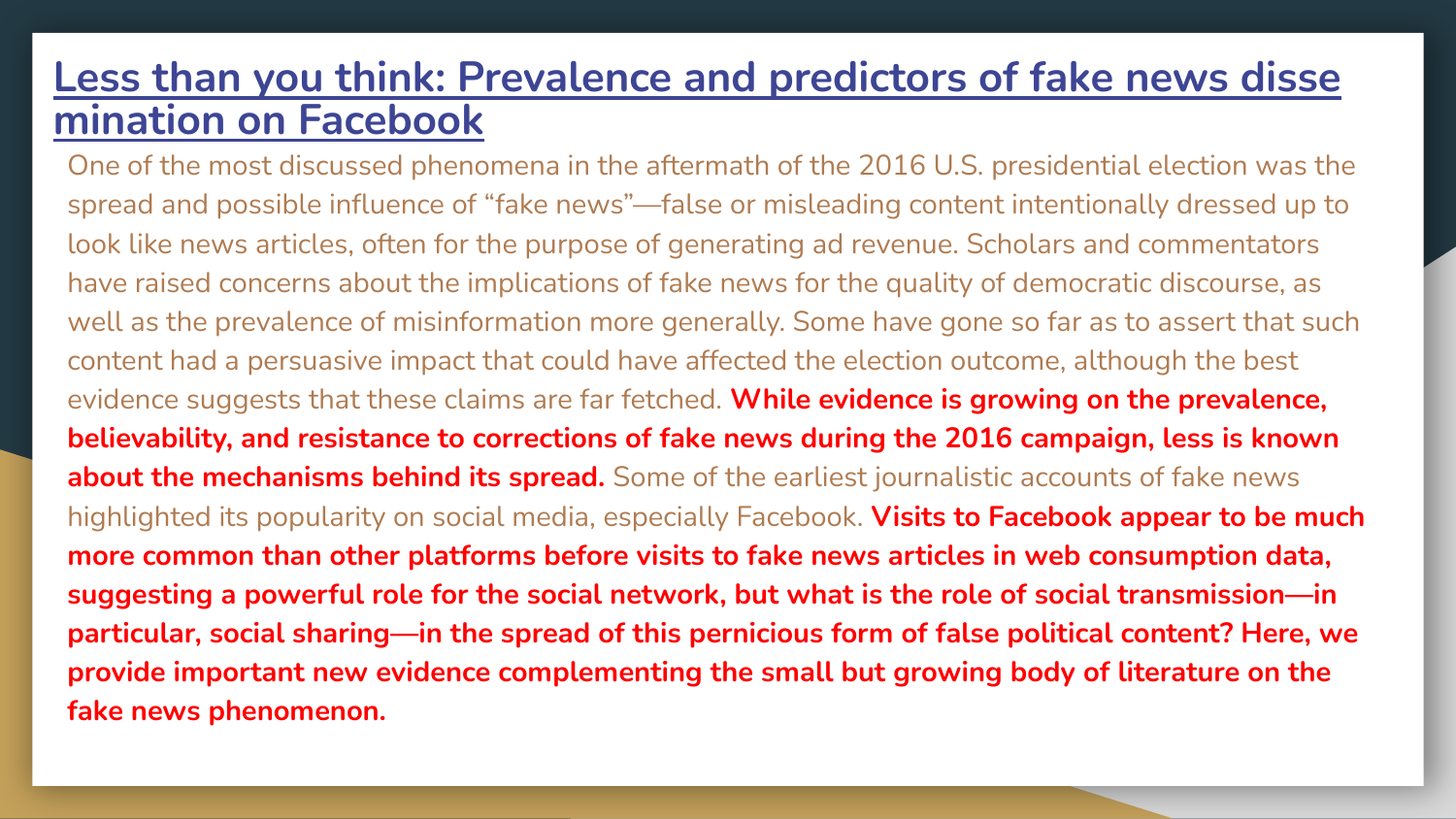

# Less than you think: Prevalence and predictors of fake news dissemination on Facebook

One of the most discussed phenomena in the aftermath of the 2016 U.S. presidential election was the spread and possible influence of “fake news”—false or misleading content intentionally dressed up to look like news articles, often for the purpose of generating ad revenue. Scholars and commentators have raised concerns about the implications of fake news for the quality of democratic discourse, as well as the prevalence of misinformation more generally. Some have gone so far as to assert that such content had a persuasive impact that could have affected the election outcome, although the best evidence suggests that these claims are far fetched. While evidence is growing on the prevalence, believability, and resistance to corrections of fake news during the 2016 campaign, less is known about the mechanisms behind its spread. Some of the earliest journalistic accounts of fake news highlighted its popularity on social media, especially Facebook. Visits to Facebook appear to be much more common than other platforms before visits to fake news articles in web consumption data, suggesting a powerful role for the social network, but what is the role of social transmission—in particular, social sharing—in the spread of this pernicious form of false political content? Here, we provide important new evidence complementing the small but growing body of literature on the fake news phenomenon.